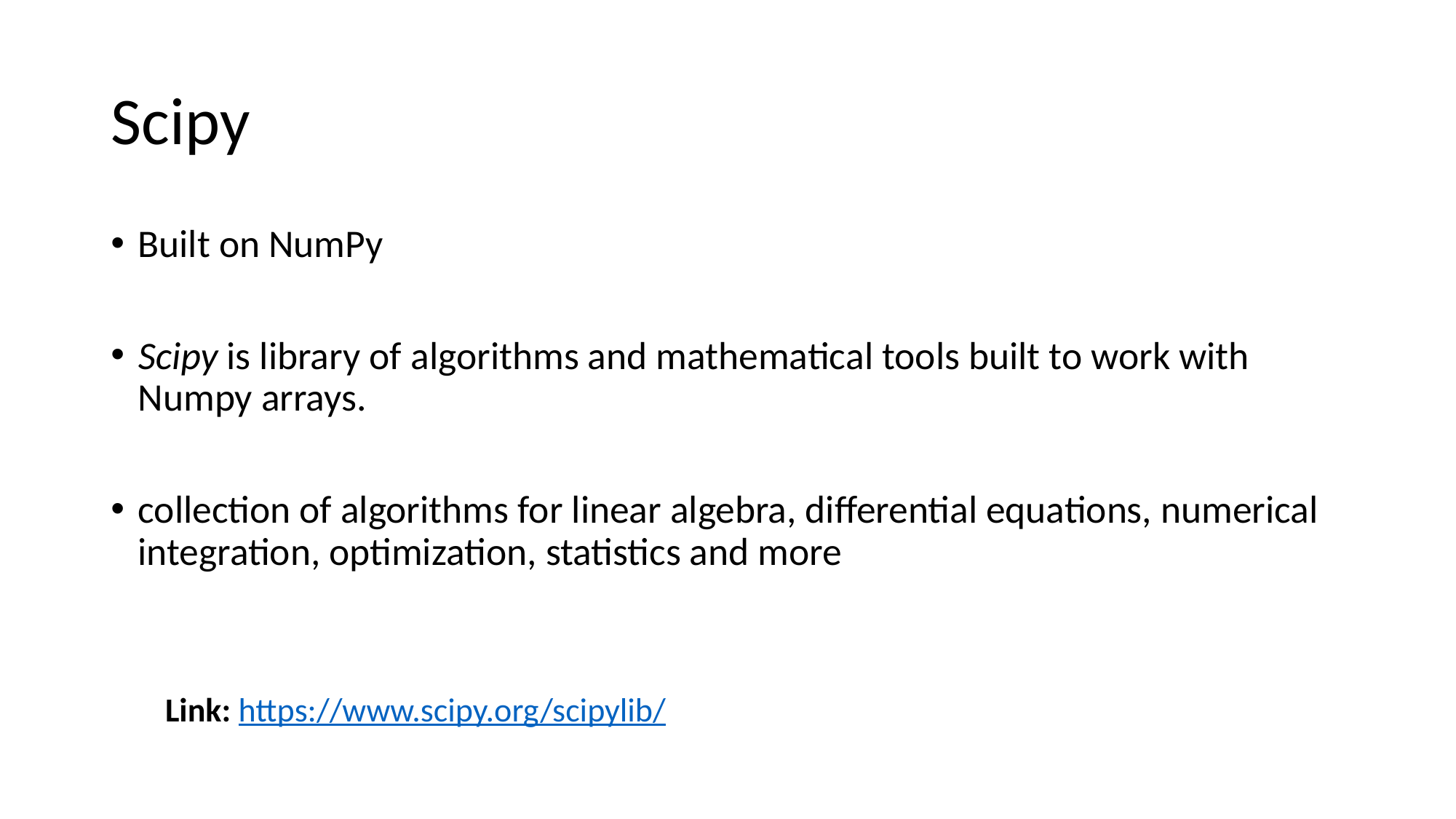

# Scipy
Built on NumPy

Scipy is library of algorithms and mathematical tools built to work with Numpy arrays.

collection of algorithms for linear algebra, differential equations, numerical integration, optimization, statistics and more

Link: https://www.scipy.org/scipylib/